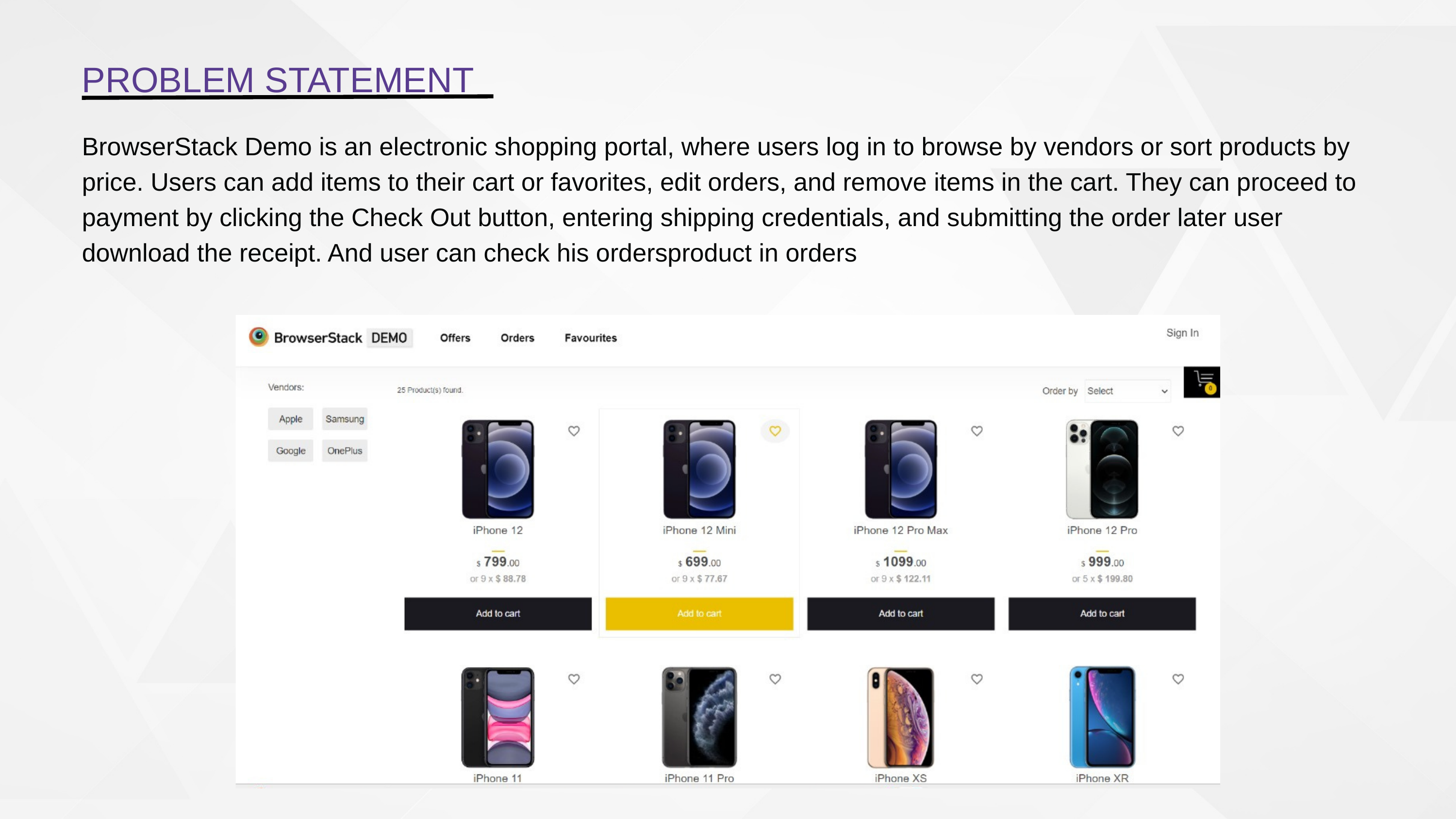

PROBLEM STATEMENT

BrowserStack Demo is an electronic shopping portal, where users log in to browse by vendors or sort products by price. Users can add items to their cart or favorites, edit orders, and remove items in the cart. They can proceed to payment by clicking the Check Out button, entering shipping credentials, and submitting the order later user download the receipt. And user can check his ordersproduct in orders